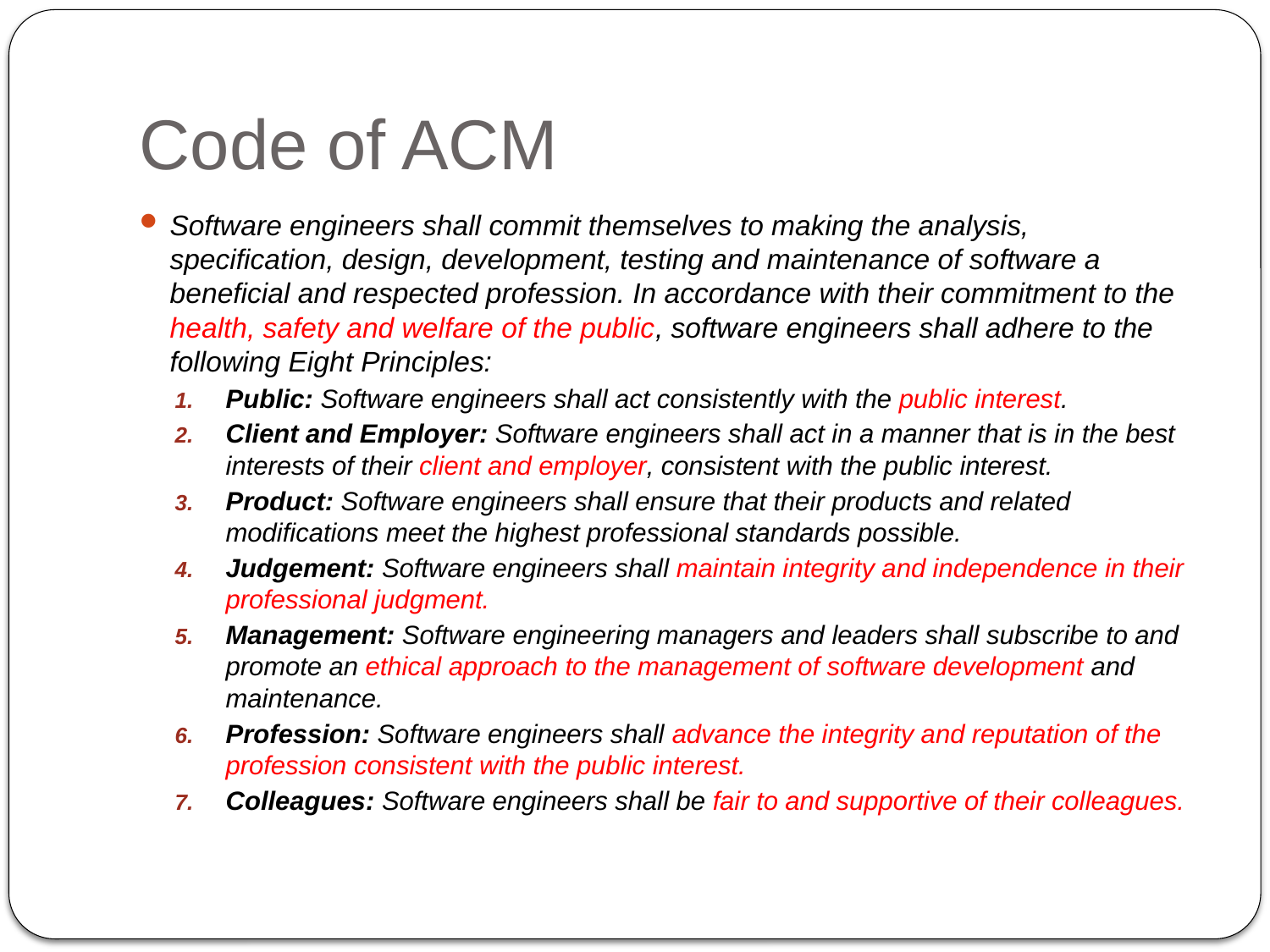

# Code of ACM
Software engineers shall commit themselves to making the analysis, specification, design, development, testing and maintenance of software a beneficial and respected profession. In accordance with their commitment to the health, safety and welfare of the public, software engineers shall adhere to the following Eight Principles:
Public: Software engineers shall act consistently with the public interest.
Client and Employer: Software engineers shall act in a manner that is in the best interests of their client and employer, consistent with the public interest.
Product: Software engineers shall ensure that their products and related modifications meet the highest professional standards possible.
Judgement: Software engineers shall maintain integrity and independence in their professional judgment.
Management: Software engineering managers and leaders shall subscribe to and promote an ethical approach to the management of software development and maintenance.
Profession: Software engineers shall advance the integrity and reputation of the profession consistent with the public interest.
Colleagues: Software engineers shall be fair to and supportive of their colleagues.